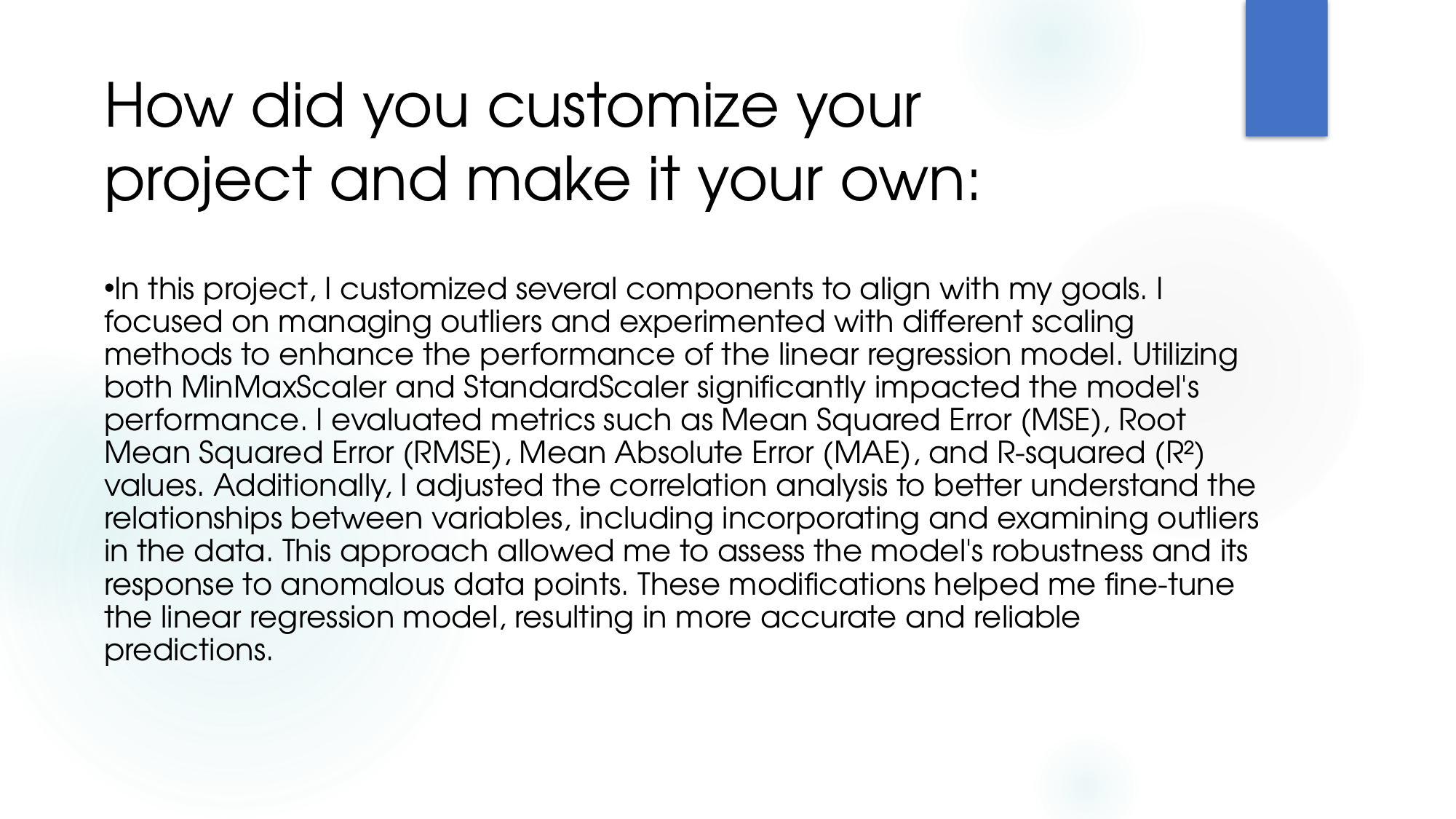

# How did you customize your project and make it your own:
In this project, I customized several components to align with my goals. I focused on managing outliers and experimented with different scaling methods to enhance the performance of the linear regression model. Utilizing both MinMaxScaler and StandardScaler significantly impacted the model's performance. I evaluated metrics such as Mean Squared Error (MSE), Root Mean Squared Error (RMSE), Mean Absolute Error (MAE), and R-squared (R²) values. Additionally, I adjusted the correlation analysis to better understand the relationships between variables, including incorporating and examining outliers in the data. This approach allowed me to assess the model's robustness and its response to anomalous data points. These modifications helped me fine-tune the linear regression model, resulting in more accurate and reliable predictions.